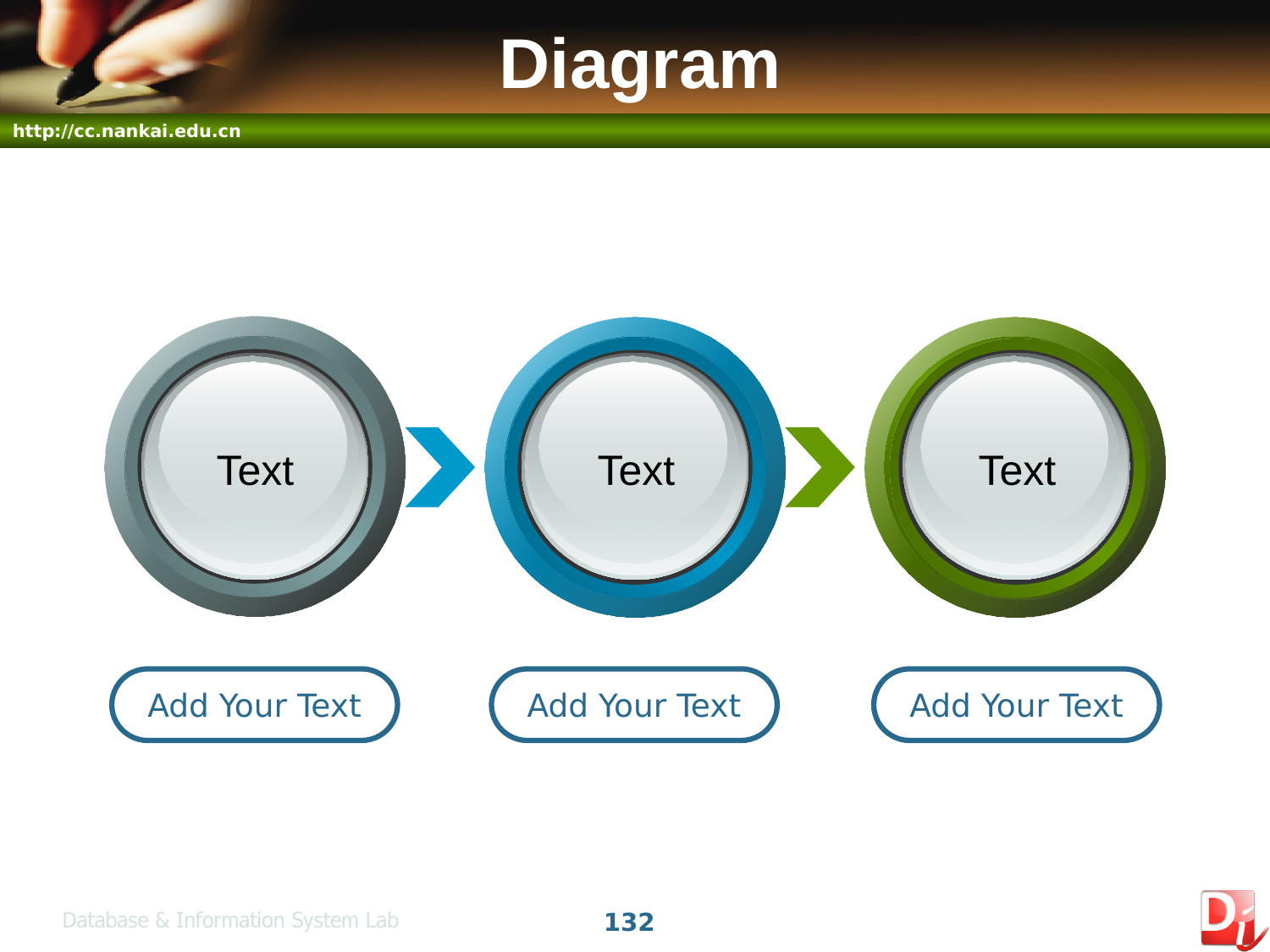

# Diagram

Text
Text
Text
Add Your Text
Add Your Text
Add Your Text
132
Database & Information System Lab